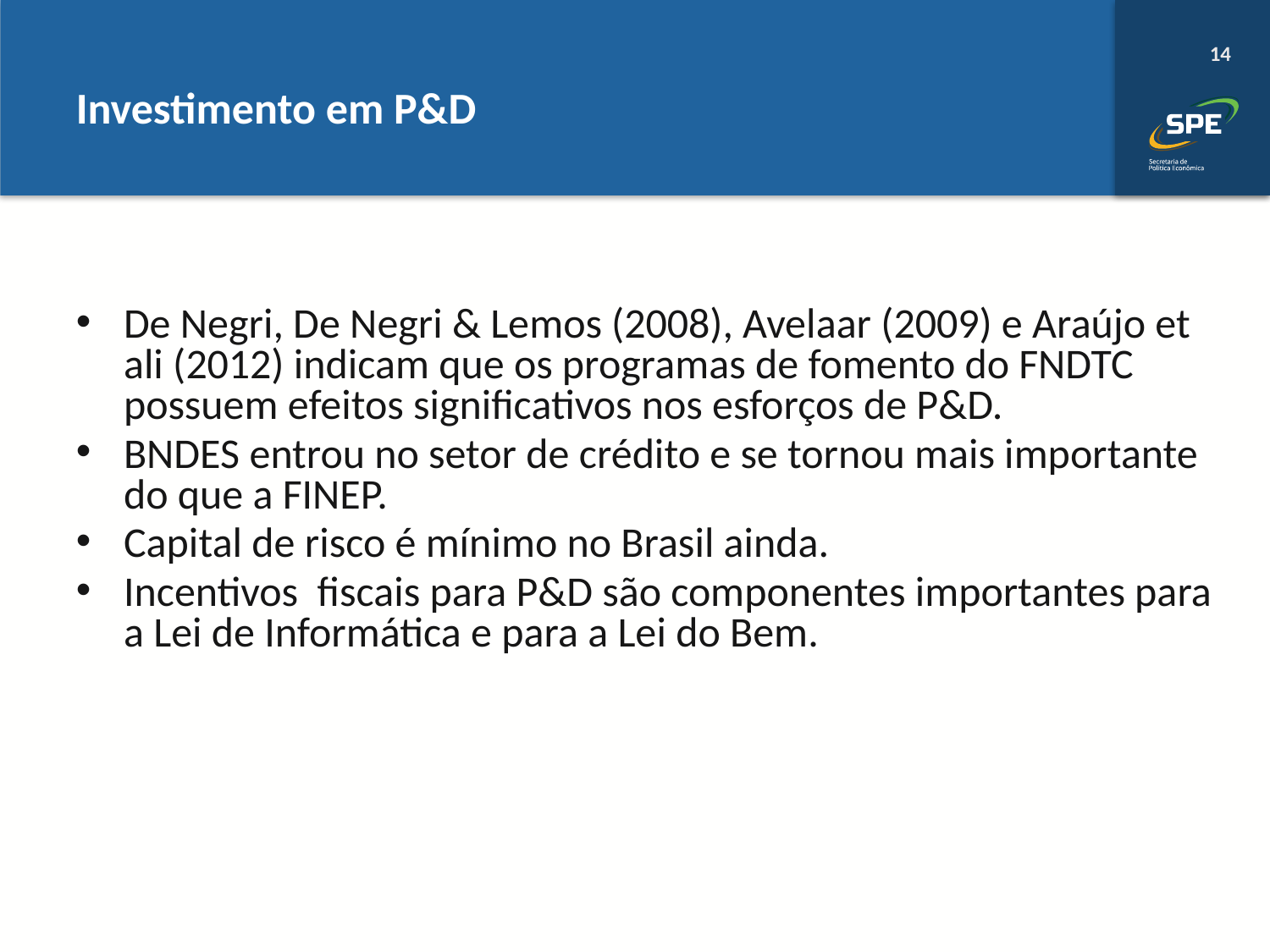

# Investimento em P&D

De Negri, De Negri & Lemos (2008), Avelaar (2009) e Araújo et ali (2012) indicam que os programas de fomento do FNDTC possuem efeitos significativos nos esforços de P&D.
BNDES entrou no setor de crédito e se tornou mais importante do que a FINEP.
Capital de risco é mínimo no Brasil ainda.
Incentivos  fiscais para P&D são componentes importantes para a Lei de Informática e para a Lei do Bem.